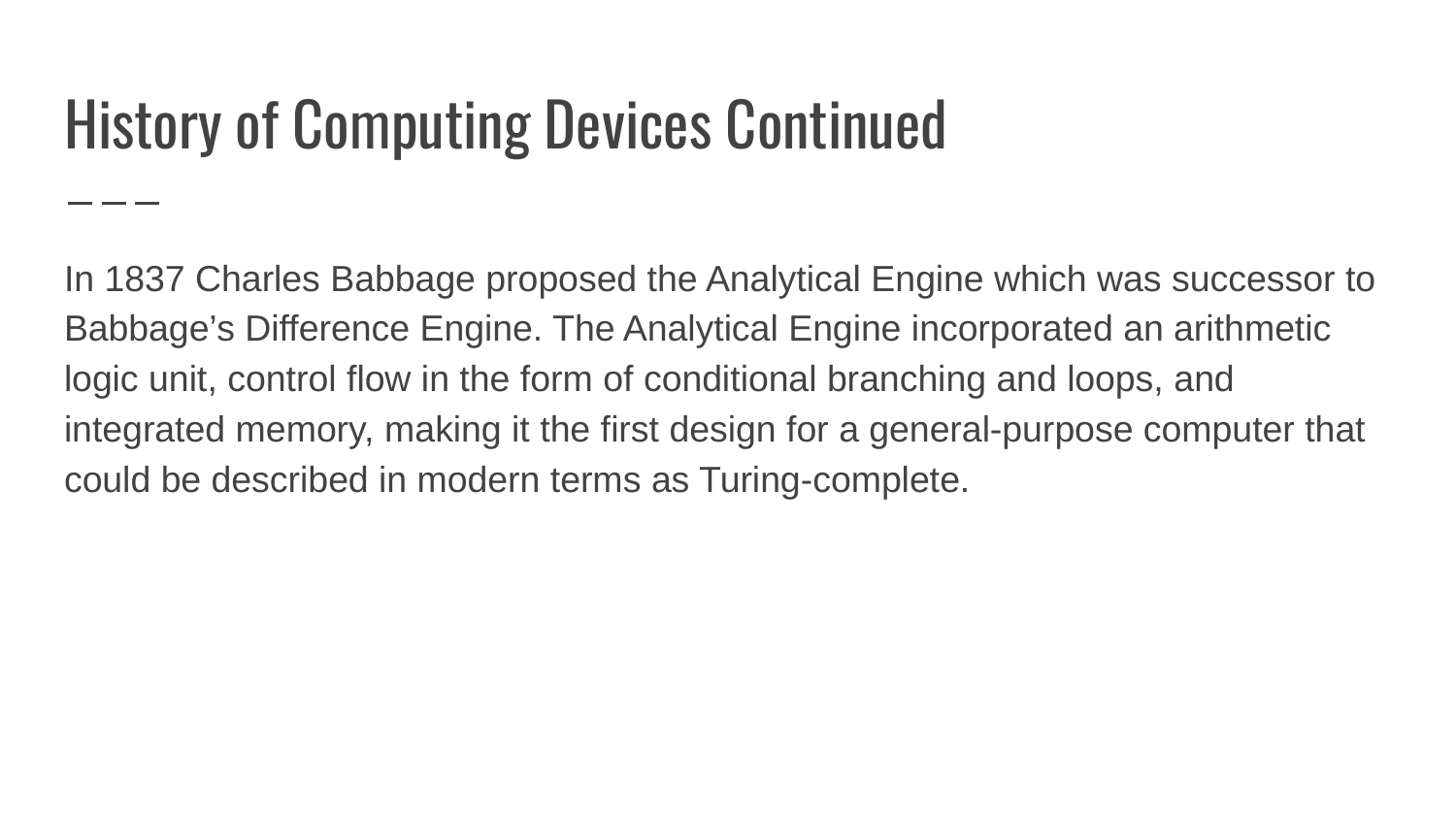

# History of Computing Devices Continued
In 1837 Charles Babbage proposed the Analytical Engine which was successor to Babbage’s Difference Engine. The Analytical Engine incorporated an arithmetic logic unit, control flow in the form of conditional branching and loops, and integrated memory, making it the first design for a general-purpose computer that could be described in modern terms as Turing-complete.